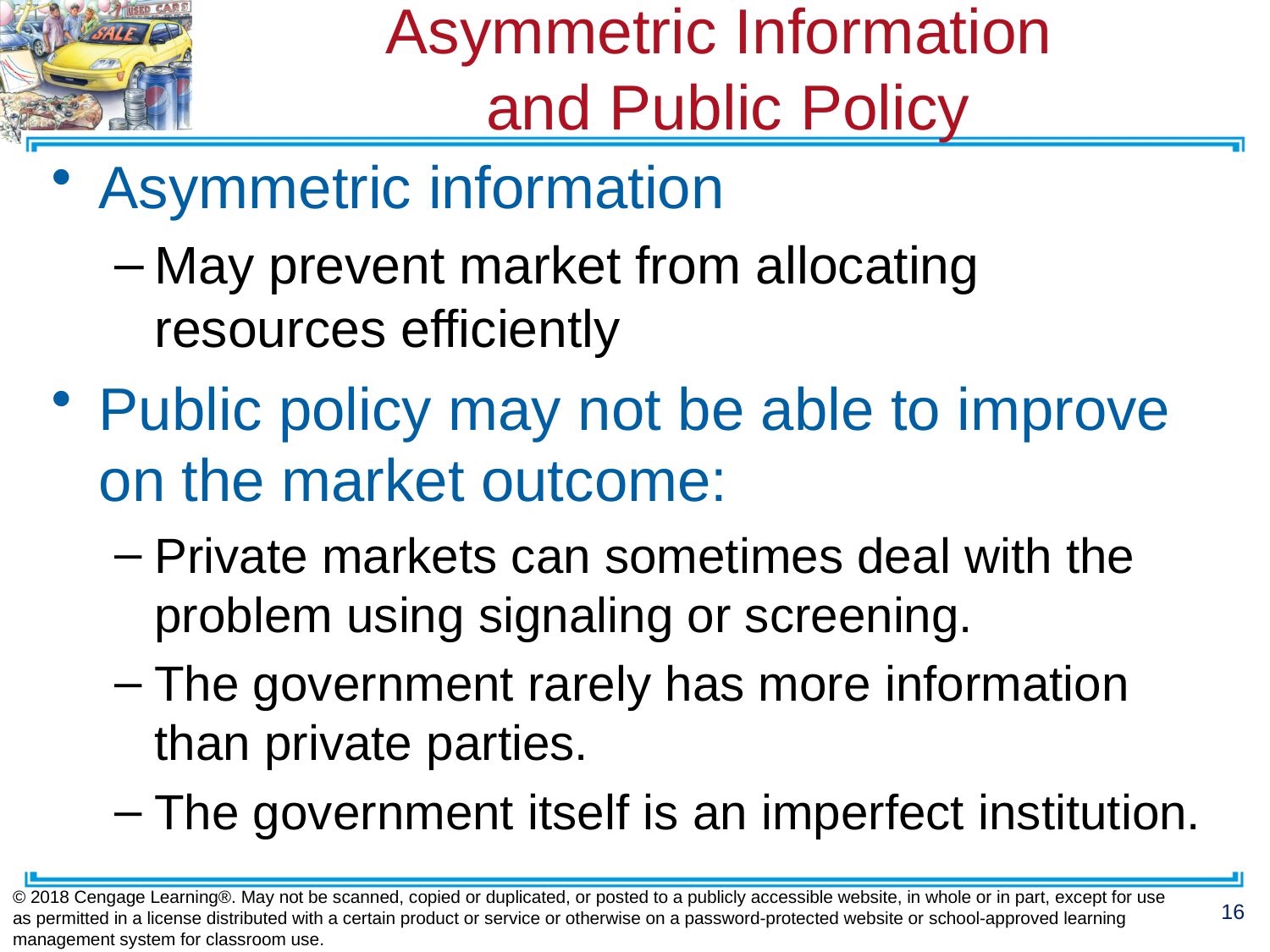

# Asymmetric Information and Public Policy
Asymmetric information
May prevent market from allocating resources efficiently
Public policy may not be able to improve on the market outcome:
Private markets can sometimes deal with the problem using signaling or screening.
The government rarely has more information than private parties.
The government itself is an imperfect institution.
© 2018 Cengage Learning®. May not be scanned, copied or duplicated, or posted to a publicly accessible website, in whole or in part, except for use as permitted in a license distributed with a certain product or service or otherwise on a password-protected website or school-approved learning management system for classroom use.
16